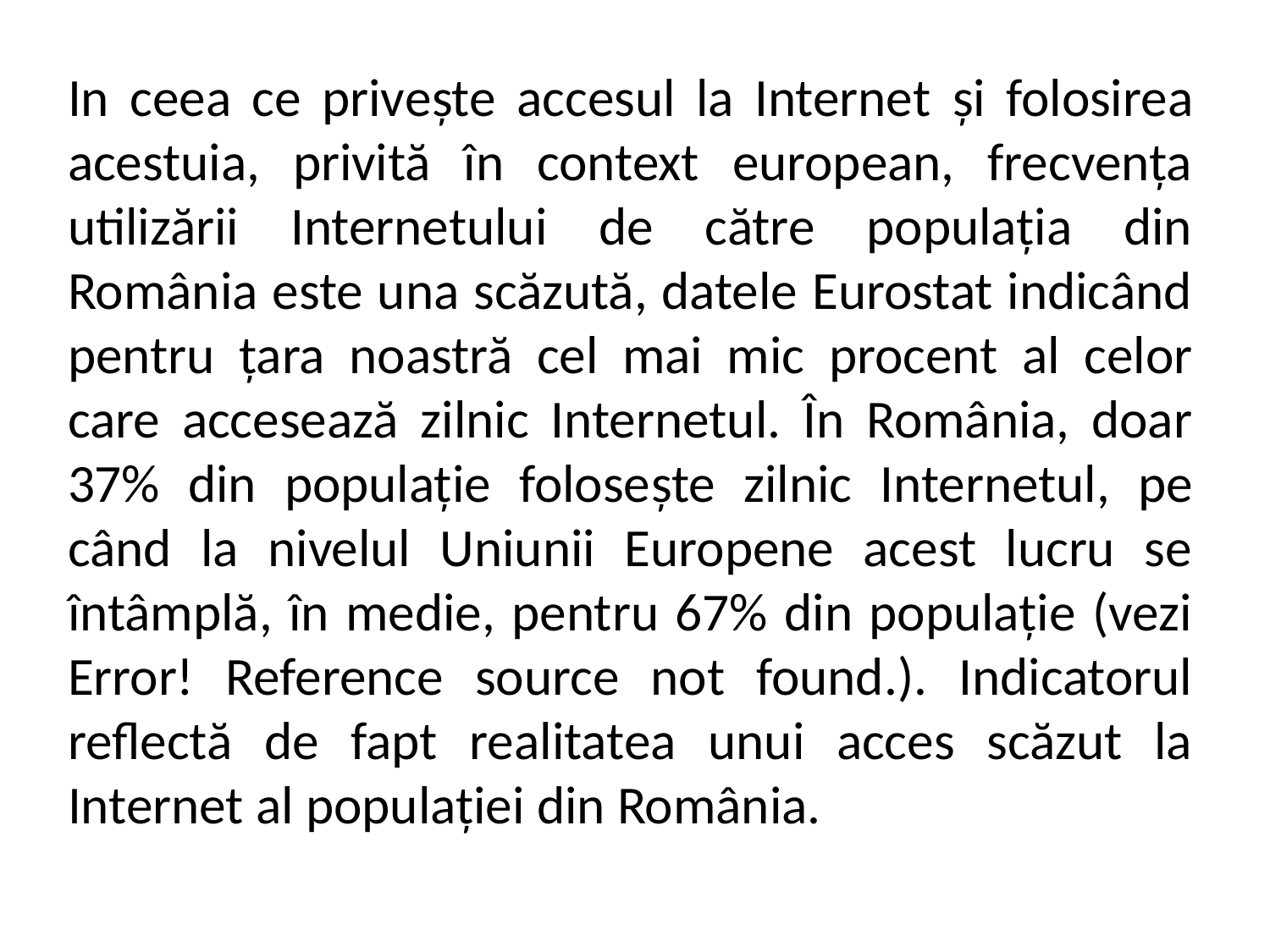

In ceea ce privește accesul la Internet și folosirea acestuia, privită în context european, frecvența utilizării Internetului de către populația din România este una scăzută, datele Eurostat indicând pentru țara noastră cel mai mic procent al celor care accesează zilnic Internetul. În România, doar 37% din populație folosește zilnic Internetul, pe când la nivelul Uniunii Europene acest lucru se întâmplă, în medie, pentru 67% din populație (vezi Error! Reference source not found.). Indicatorul reflectă de fapt realitatea unui acces scăzut la Internet al populației din România.